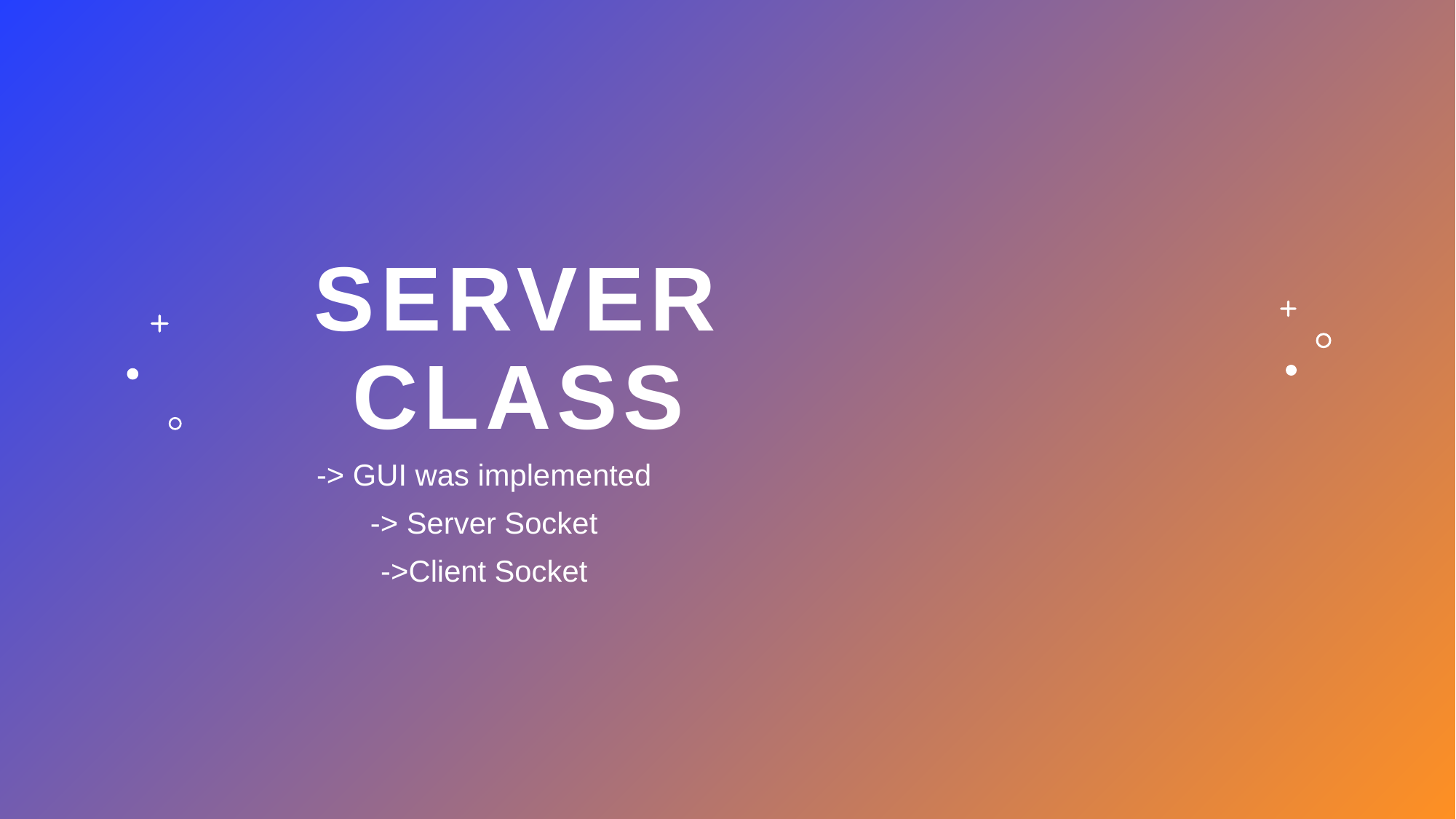

# Server class
-> GUI was implemented
-> Server Socket
->Client Socket